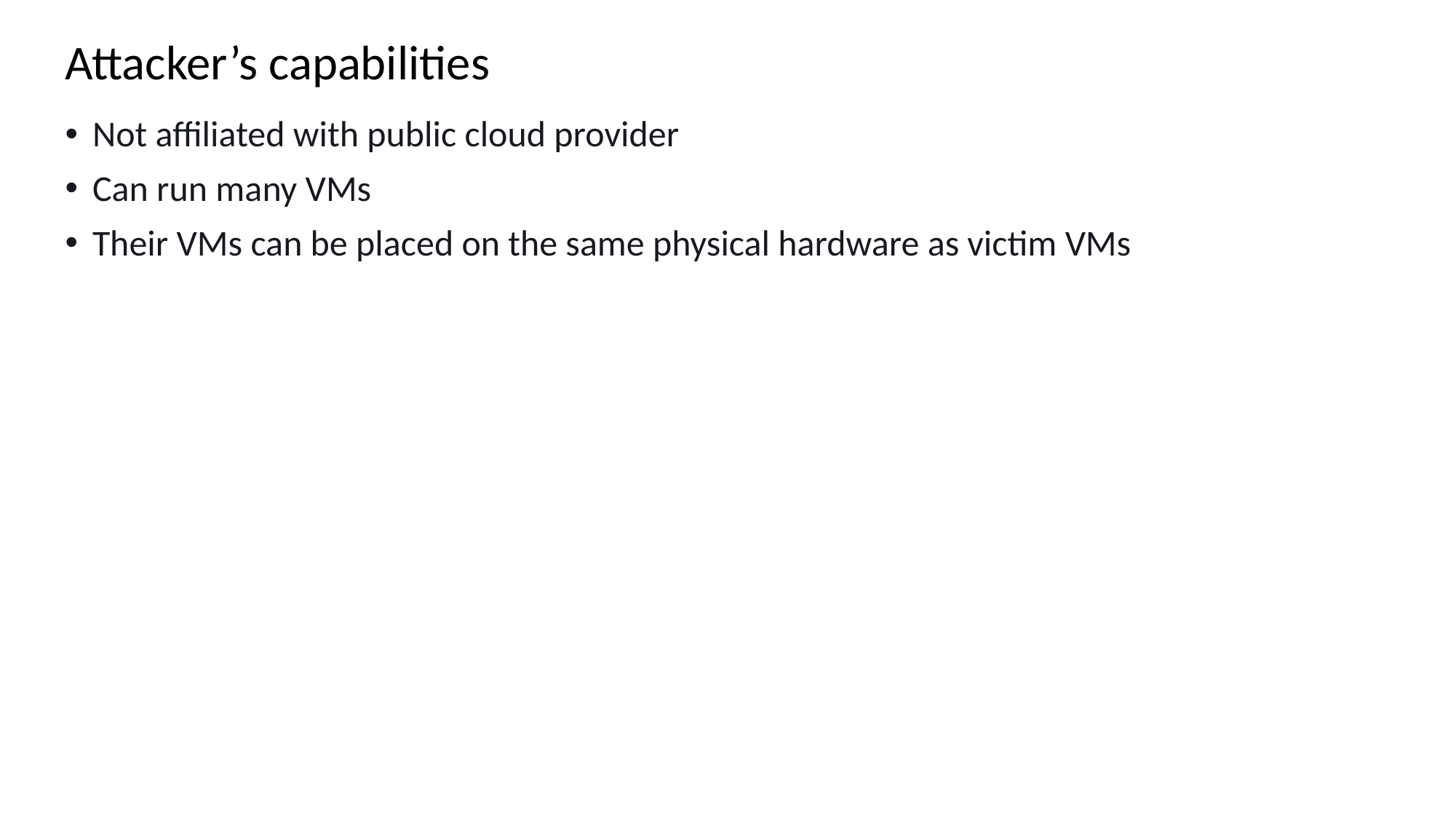

# Attacker’s capabilities
Not affiliated with public cloud provider
Can run many VMs
Their VMs can be placed on the same physical hardware as victim VMs